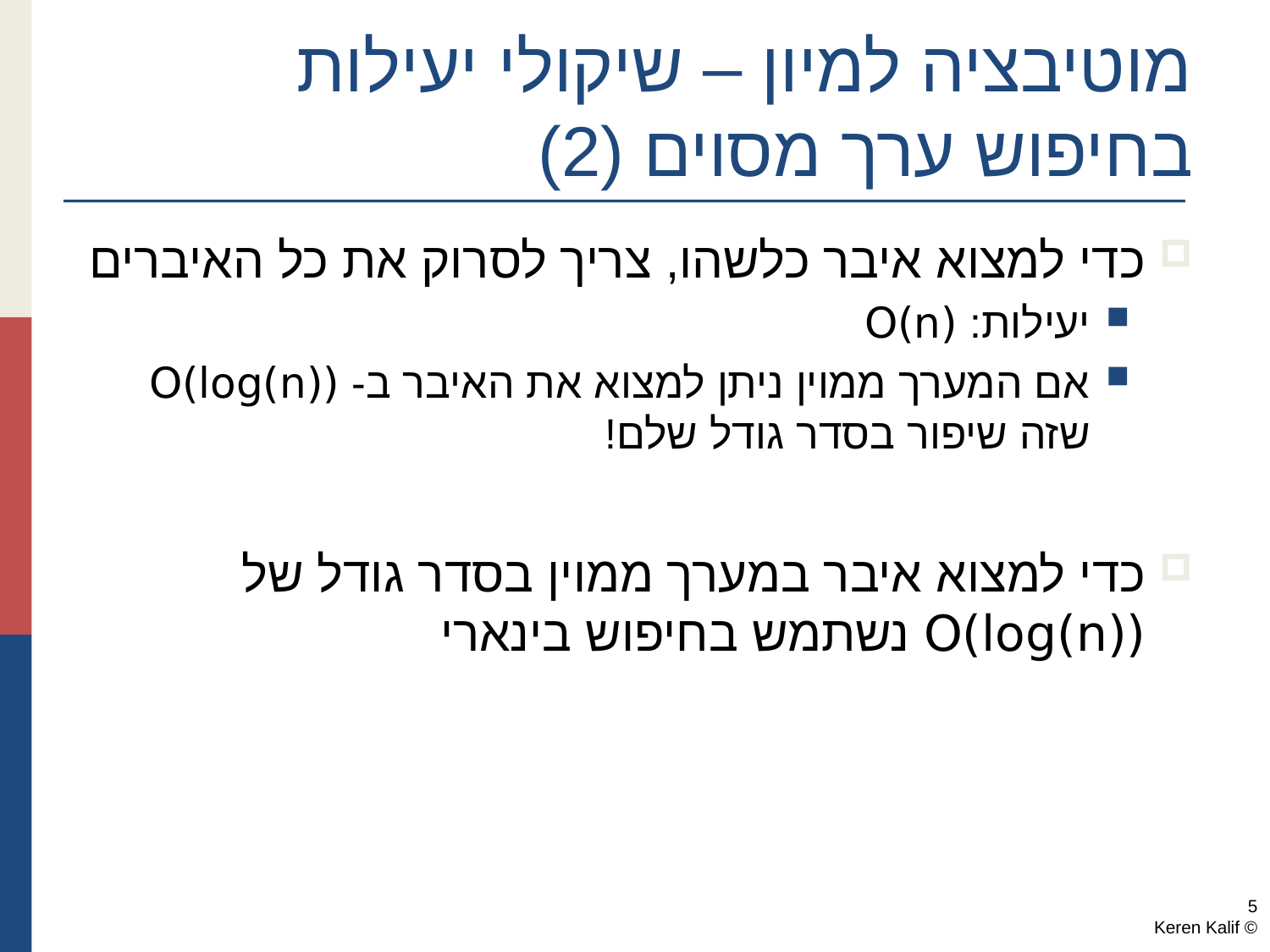

# מוטיבציה למיון – שיקולי יעילות בחיפוש ערך מסוים (2)
כדי למצוא איבר כלשהו, צריך לסרוק את כל האיברים
יעילות: O(n)
אם המערך ממוין ניתן למצוא את האיבר ב- O(log(n))  שזה שיפור בסדר גודל שלם!

כדי למצוא איבר במערך ממוין בסדר גודל של O(log(n)) נשתמש בחיפוש בינארי
5
© Keren Kalif